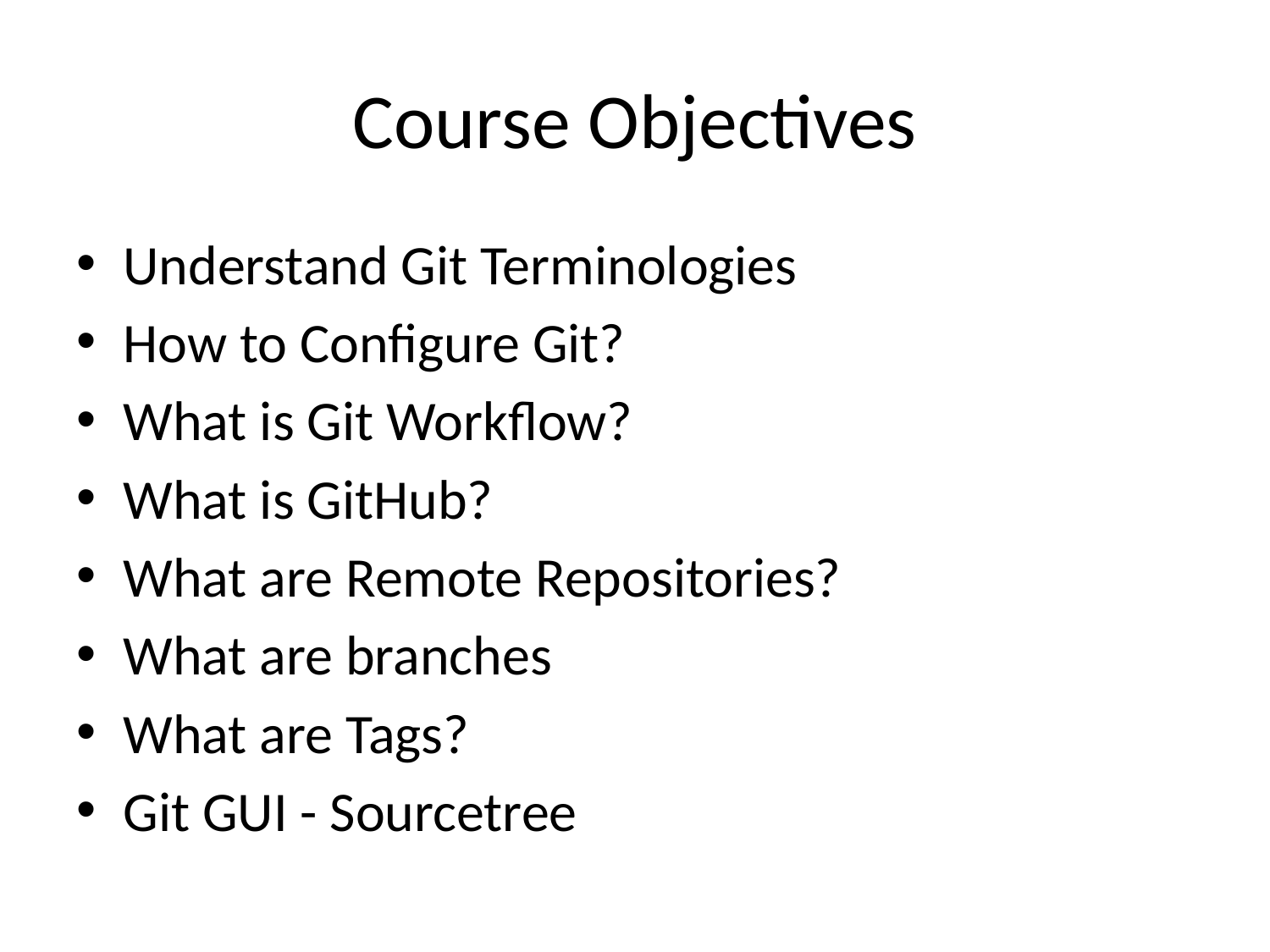

# Course Objectives
Understand Git Terminologies
How to Configure Git?
What is Git Workflow?
What is GitHub?
What are Remote Repositories?
What are branches
What are Tags?
Git GUI - Sourcetree